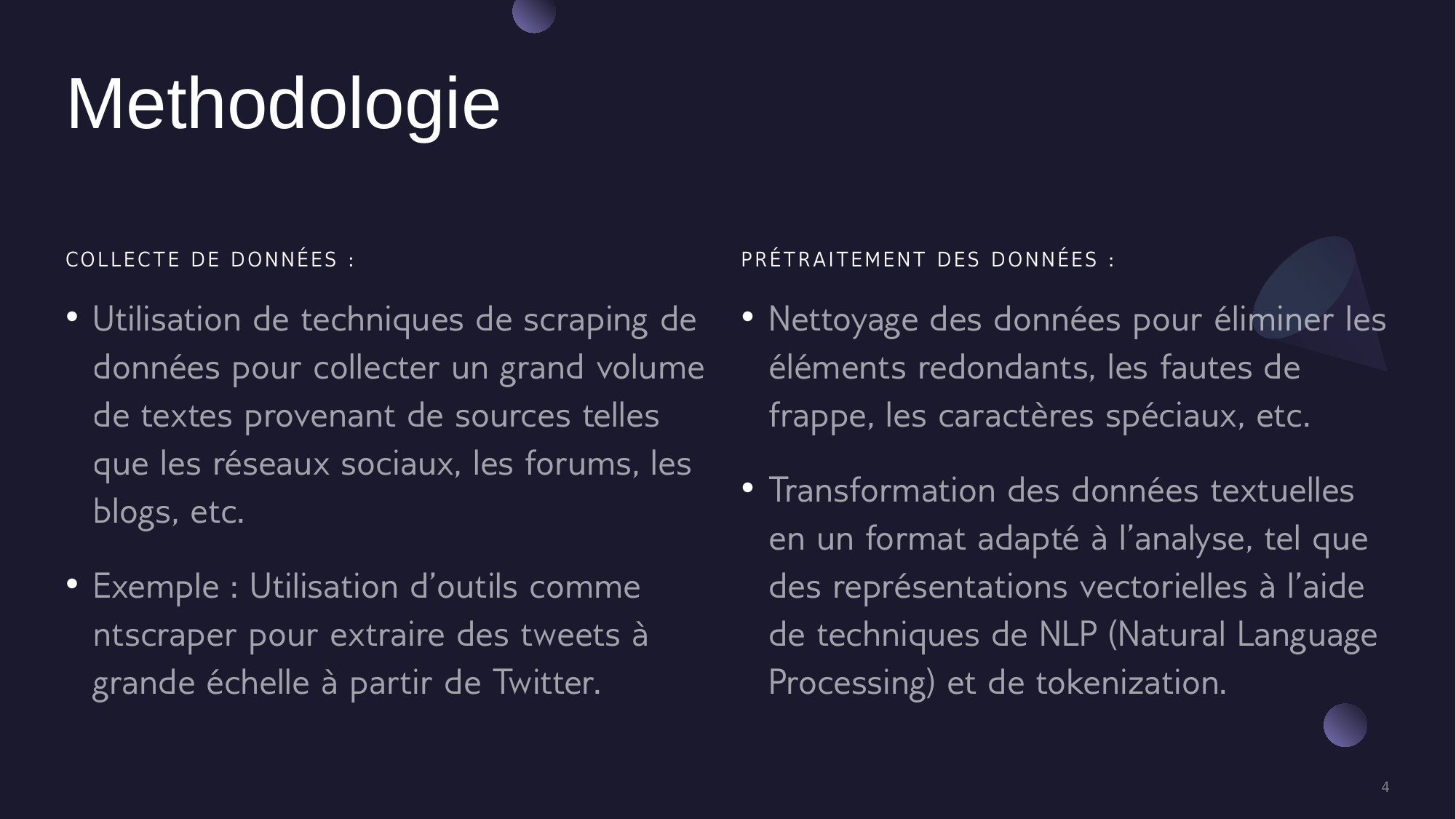

# Methodologie
Collecte de Données :
Prétraitement des Données :

Utilisation de techniques de scraping de données pour collecter un grand volume de textes provenant de sources telles que les réseaux sociaux, les forums, les blogs, etc.
Exemple : Utilisation d’outils comme ntscraper pour extraire des tweets à grande échelle à partir de Twitter.
Nettoyage des données pour éliminer les éléments redondants, les fautes de frappe, les caractères spéciaux, etc.
Transformation des données textuelles en un format adapté à l’analyse, tel que des représentations vectorielles à l’aide de techniques de NLP (Natural Language Processing) et de tokenization.

4